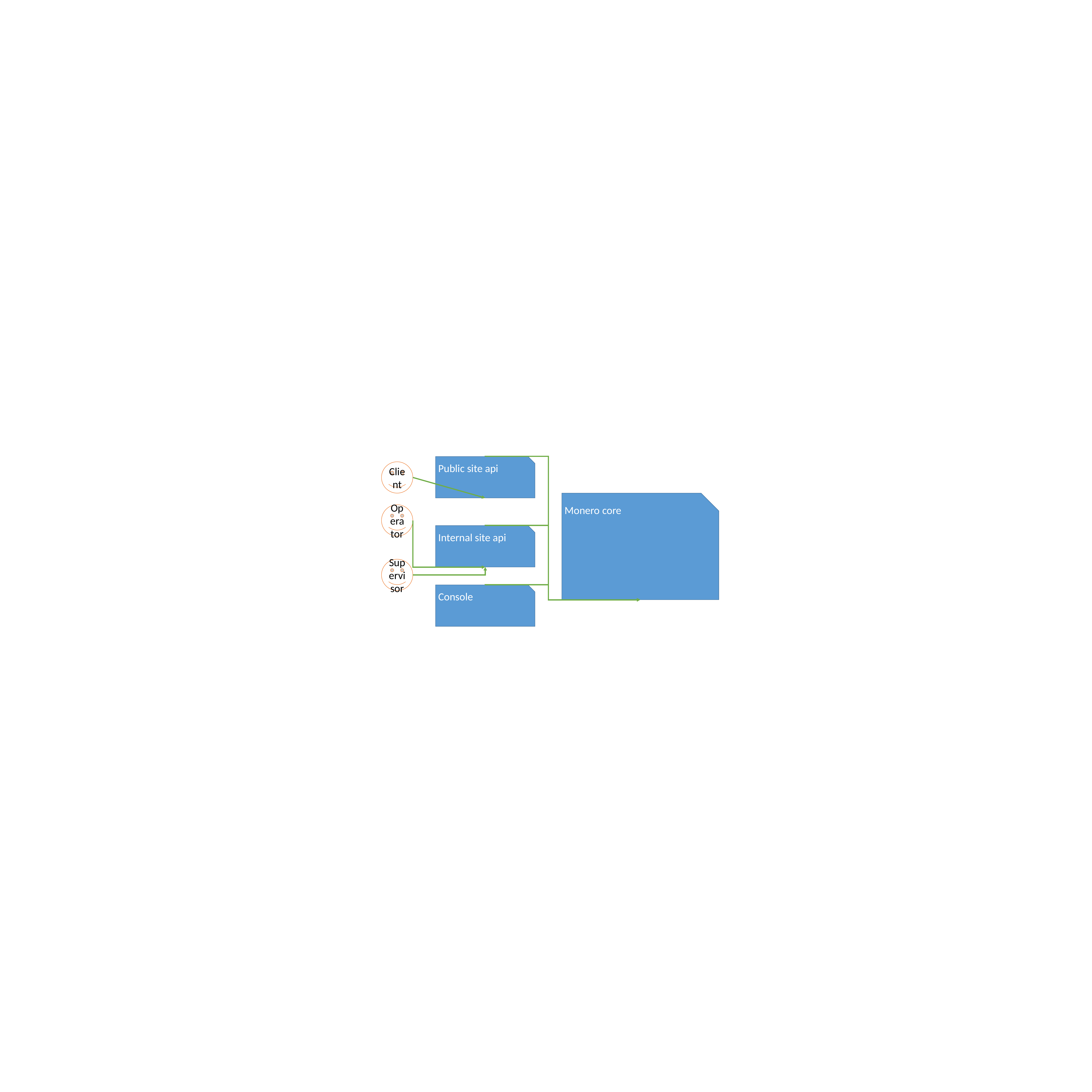

Public site api
Client
Monero core
Operator
Internal site api
Supervisor
Console